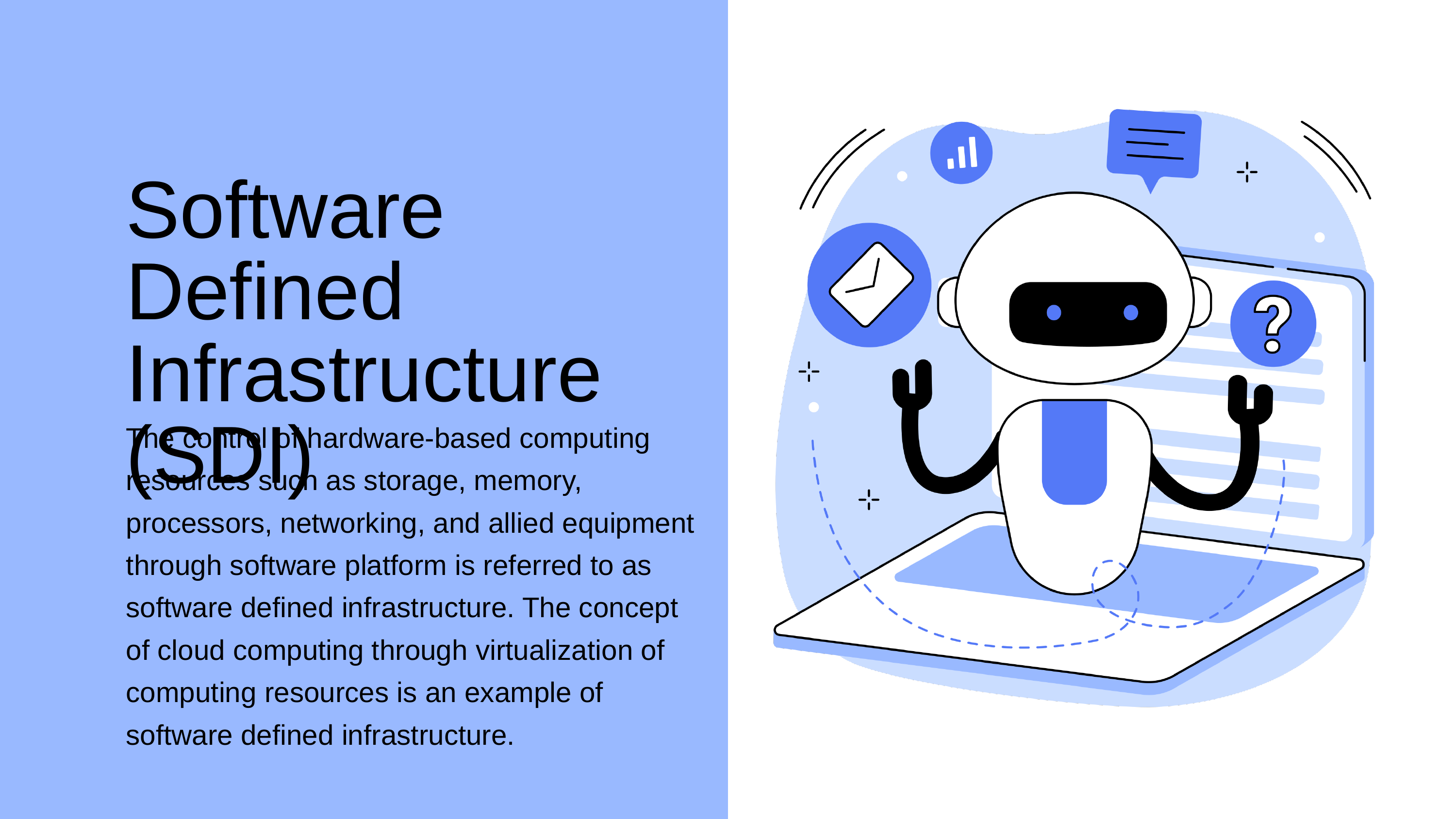

Software Defined Infrastructure (SDI)
The control of hardware-based computing resources such as storage, memory, processors, networking, and allied equipment through software platform is referred to as software defined infrastructure. The concept of cloud computing through virtualization of computing resources is an example of software defined infrastructure.